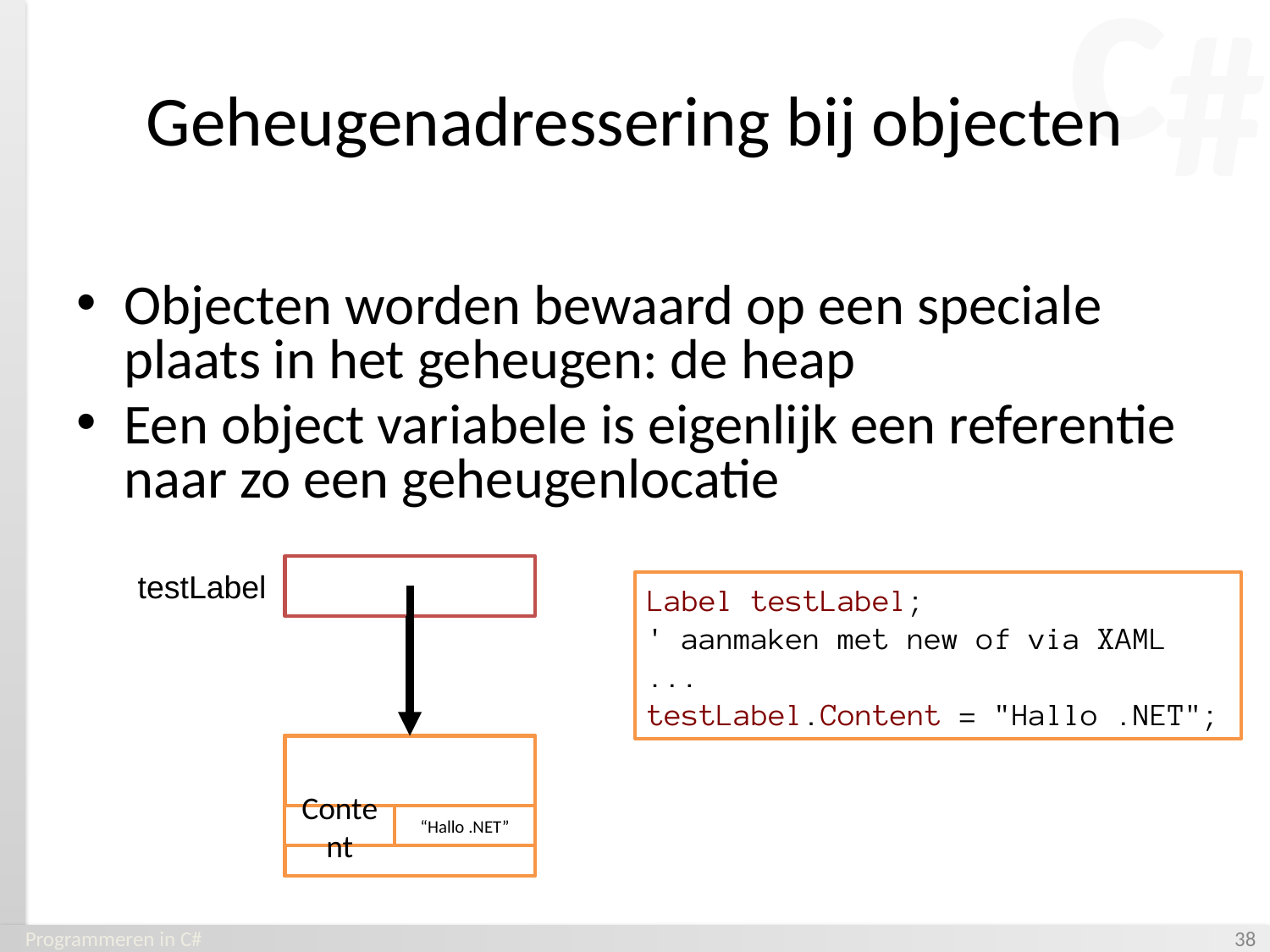

# Geheugenadressering bij objecten
Objecten worden bewaard op een speciale plaats in het geheugen: de heap
Een object variabele is eigenlijk een referentie naar zo een geheugenlocatie

testLabel
Label testLabel;
' aanmaken met new of via XAML
...
testLabel.Content = "Hallo .NET";

Content
“Hallo .NET”
Programmeren in C#
38